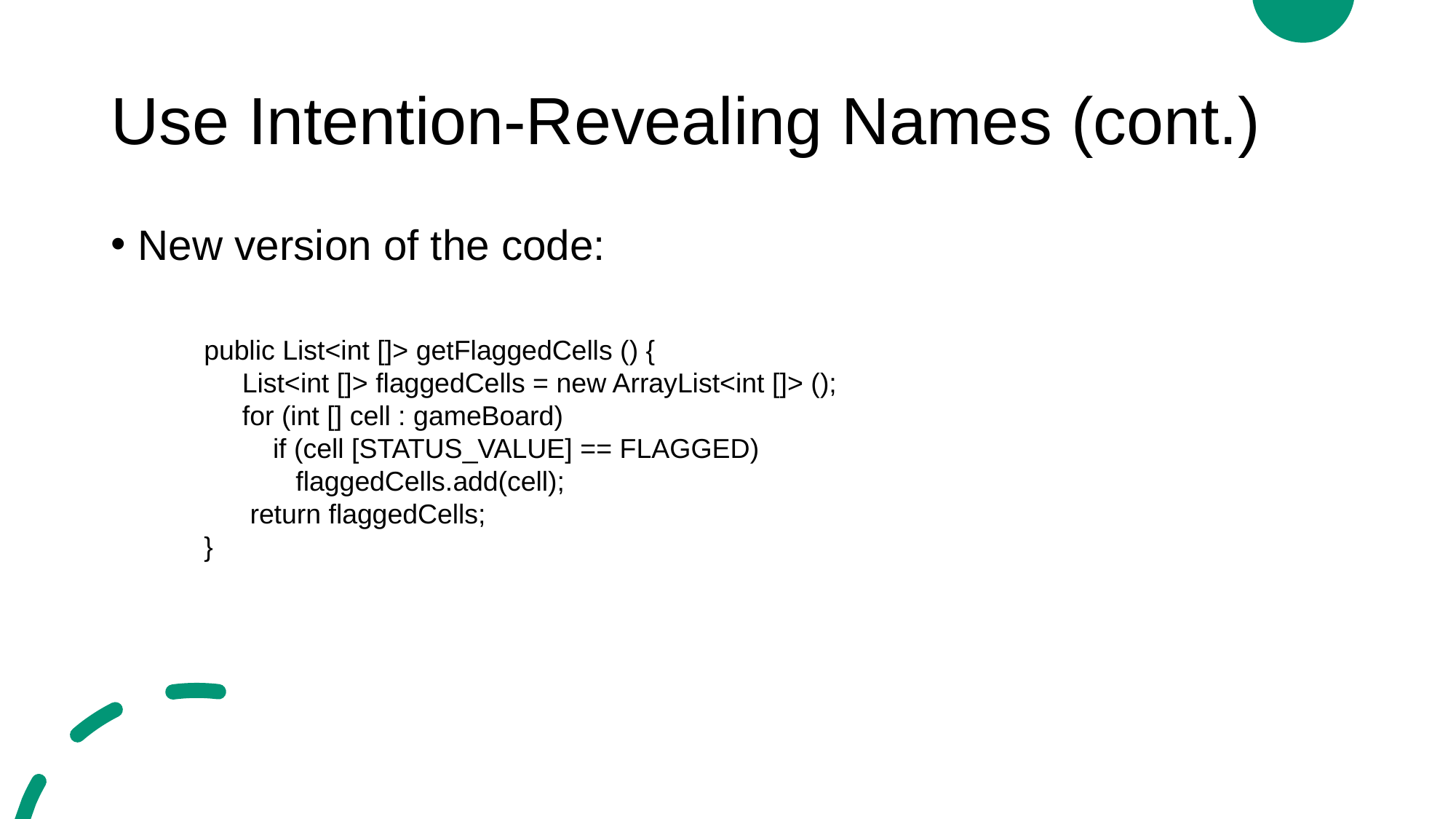

# Use Intention-Revealing Names (cont.)
New version of the code:

public List<int []> getFlaggedCells () {
     List<int []> flaggedCells = new ArrayList<int []> ();
     for (int [] cell : gameBoard)
         if (cell [STATUS_VALUE] == FLAGGED)
            flaggedCells.add(cell);
      return flaggedCells;
}